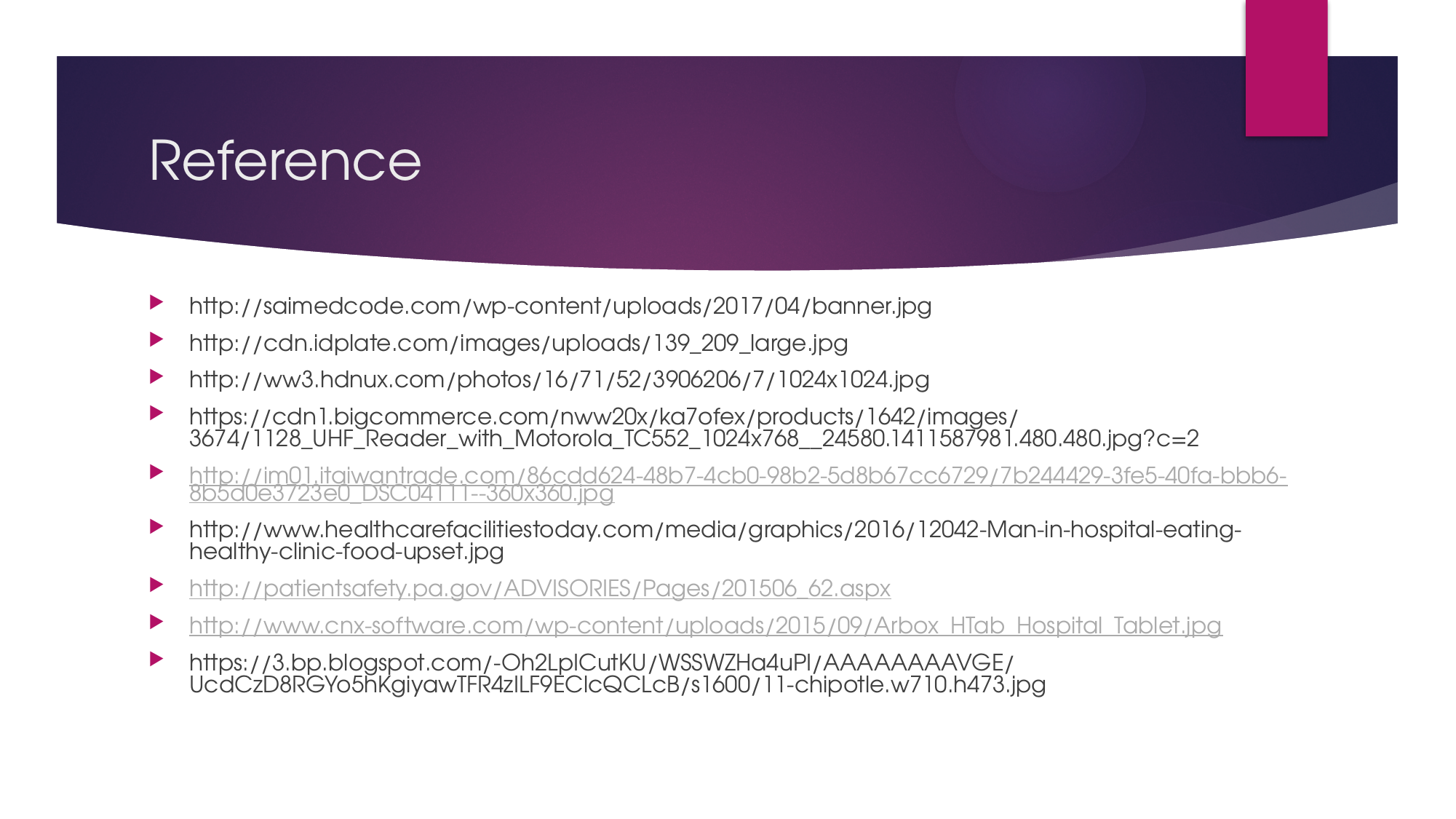

# Reference
http://saimedcode.com/wp-content/uploads/2017/04/banner.jpg
http://cdn.idplate.com/images/uploads/139_209_large.jpg
http://ww3.hdnux.com/photos/16/71/52/3906206/7/1024x1024.jpg
https://cdn1.bigcommerce.com/nww20x/ka7ofex/products/1642/images/3674/1128_UHF_Reader_with_Motorola_TC552_1024x768__24580.1411587981.480.480.jpg?c=2
http://im01.itaiwantrade.com/86cdd624-48b7-4cb0-98b2-5d8b67cc6729/7b244429-3fe5-40fa-bbb6-8b5d0e3723e0_DSC04111--360x360.jpg
http://www.healthcarefacilitiestoday.com/media/graphics/2016/12042-Man-in-hospital-eating-healthy-clinic-food-upset.jpg
http://patientsafety.pa.gov/ADVISORIES/Pages/201506_62.aspx
http://www.cnx-software.com/wp-content/uploads/2015/09/Arbox_HTab_Hospital_Tablet.jpg
https://3.bp.blogspot.com/-Oh2LpICutKU/WSSWZHa4uPI/AAAAAAAAVGE/UcdCzD8RGYo5hKgiyawTFR4zILF9EClcQCLcB/s1600/11-chipotle.w710.h473.jpg